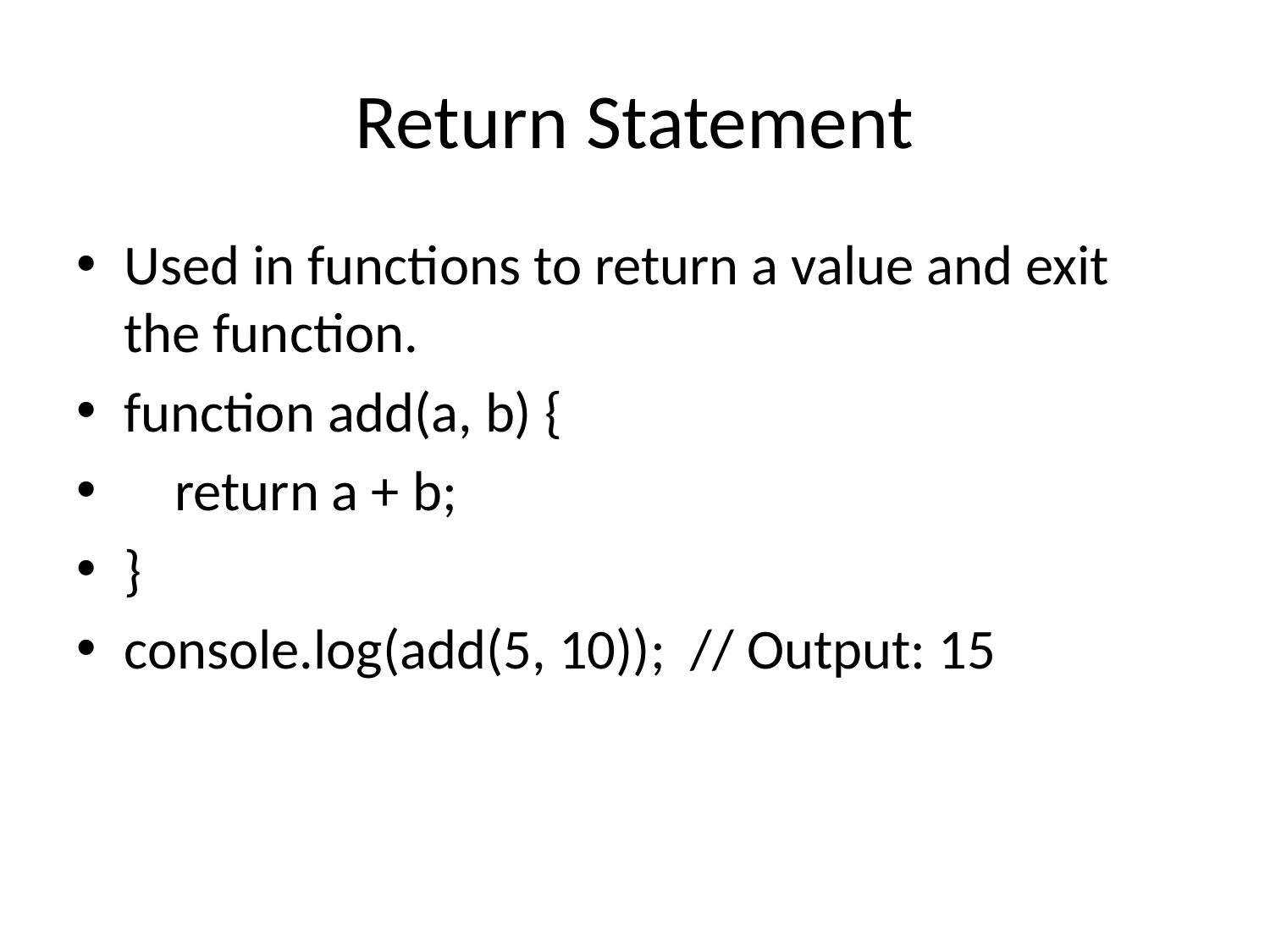

# Return Statement
Used in functions to return a value and exit the function.
function add(a, b) {
    return a + b;
}
console.log(add(5, 10));  // Output: 15